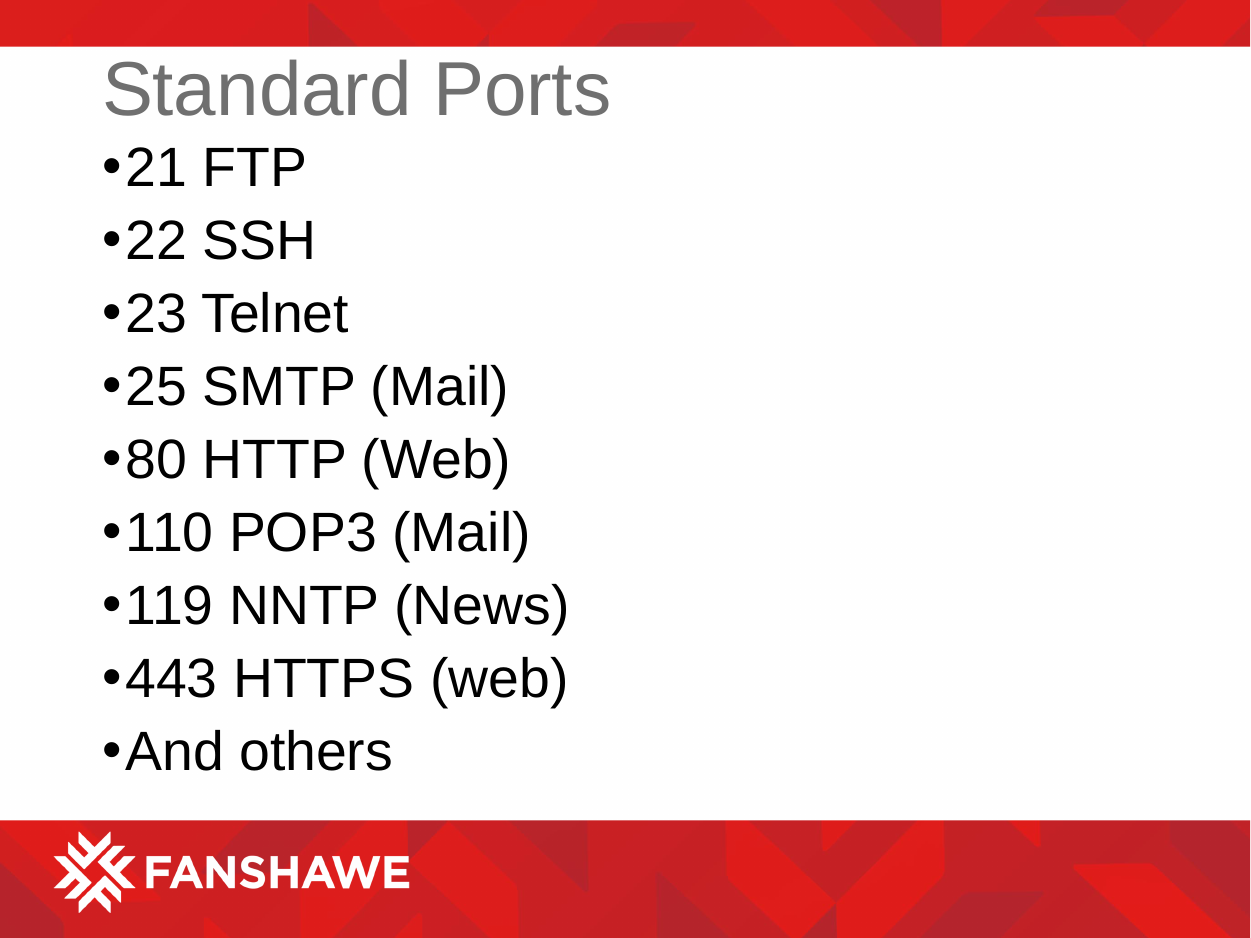

# Standard Ports
21 FTP
22 SSH
23 Telnet
25 SMTP (Mail)
80 HTTP (Web)
110 POP3 (Mail)
119 NNTP (News)
443 HTTPS (web)
And others